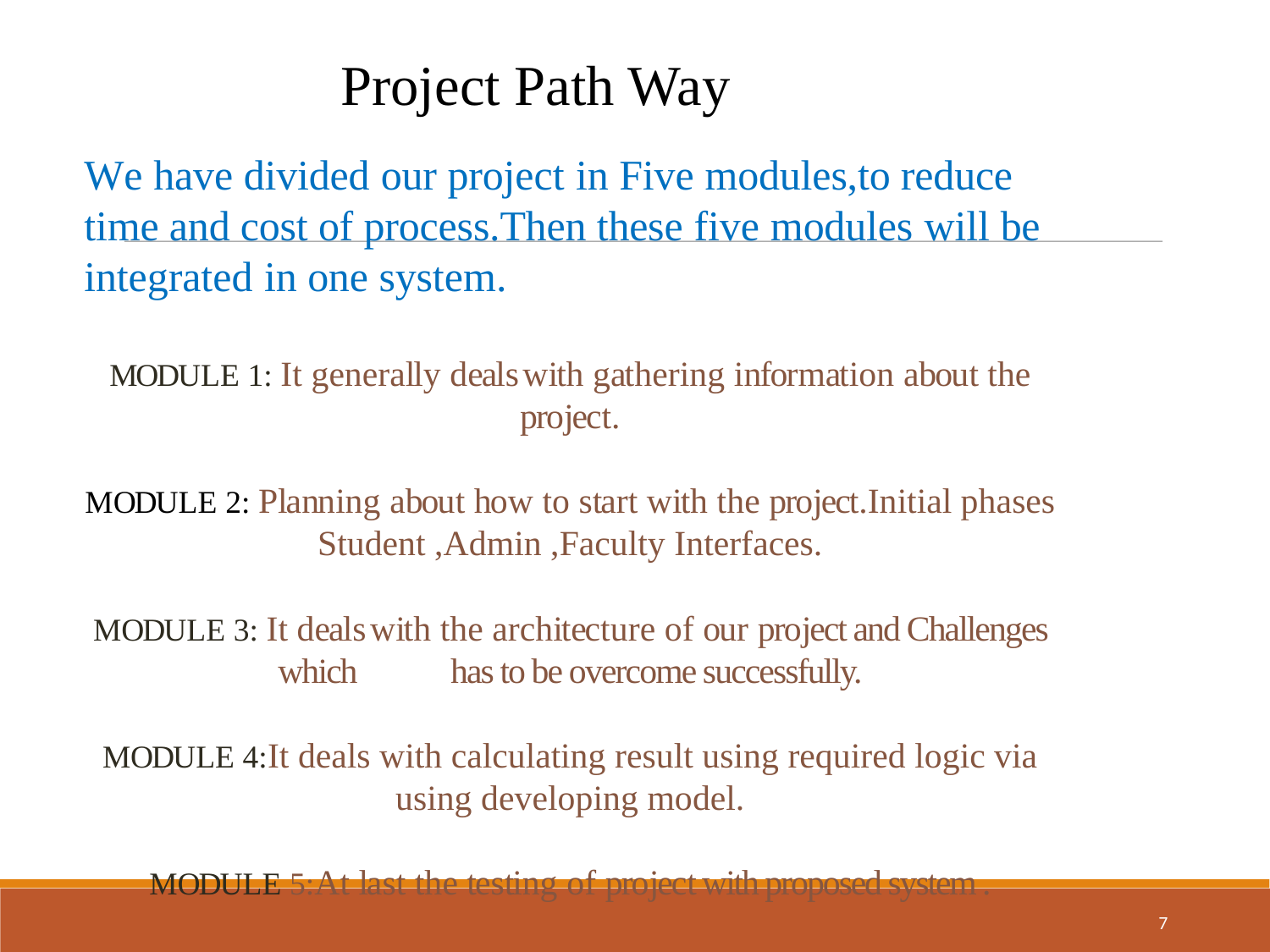

Project Path Way
We have divided our project in Five modules,to reduce time and cost of process.Then these five modules will be integrated in one system.

MODULE 1: It generally dealswith gathering information about the project.

MODULE 2: Planning about how to start with the project.Initial phases Student ,Admin ,Faculty Interfaces.

MODULE 3: It dealswith the architecture of our project and Challenges which             has to be overcome successfully.

MODULE 4:It deals with calculating result using required logic via using developing model.

MODULE 5:At last the testing of project with proposed system .
7